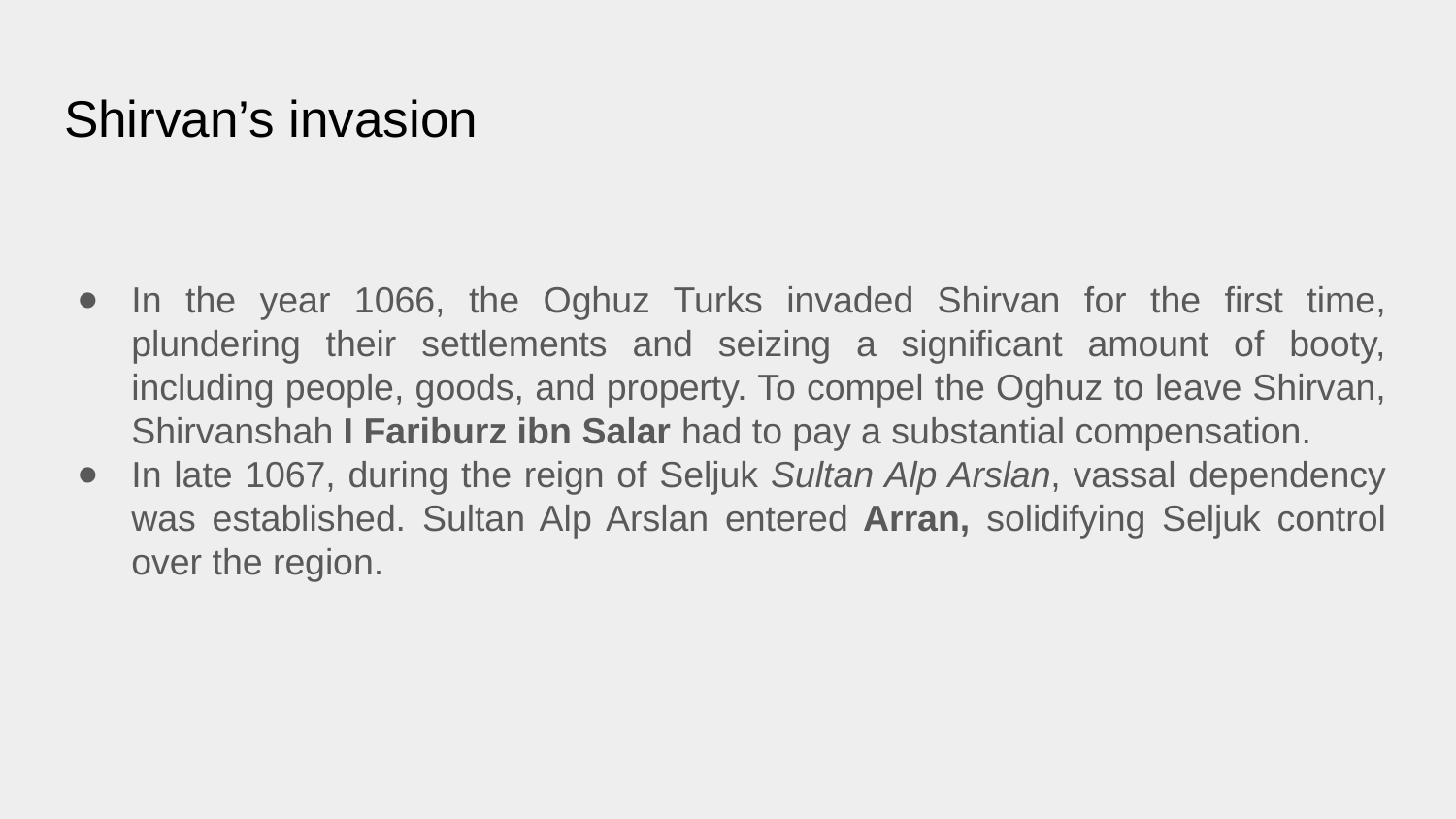

# Shirvan’s invasion
In the year 1066, the Oghuz Turks invaded Shirvan for the first time, plundering their settlements and seizing a significant amount of booty, including people, goods, and property. To compel the Oghuz to leave Shirvan, Shirvanshah I Fariburz ibn Salar had to pay a substantial compensation.
In late 1067, during the reign of Seljuk Sultan Alp Arslan, vassal dependency was established. Sultan Alp Arslan entered Arran, solidifying Seljuk control over the region.